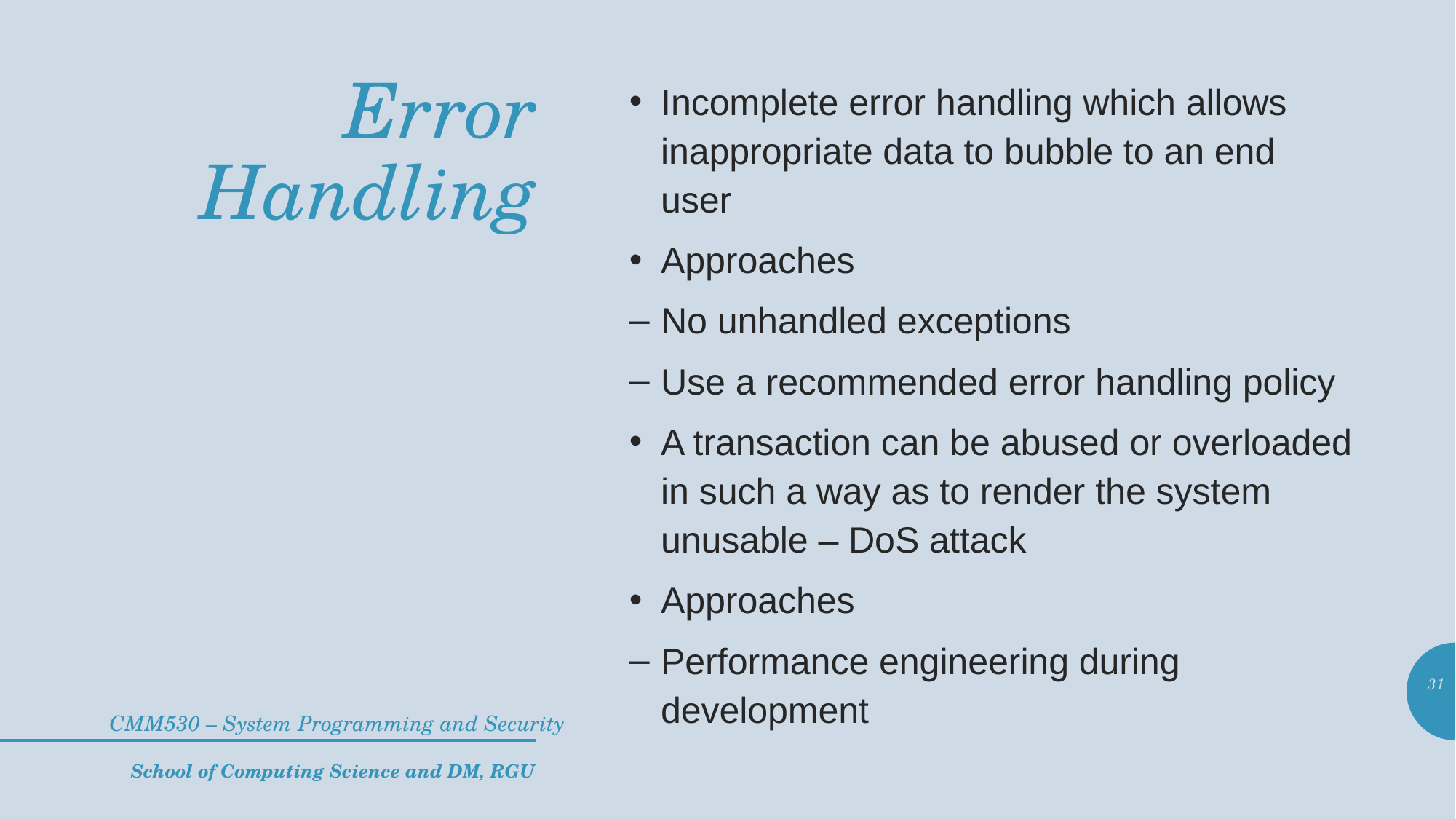

# Error Handling
Incomplete error handling which allows inappropriate data to bubble to an end user
Approaches
No unhandled exceptions
Use a recommended error handling policy
A transaction can be abused or overloaded in such a way as to render the system unusable – DoS attack
Approaches
Performance engineering during development

31